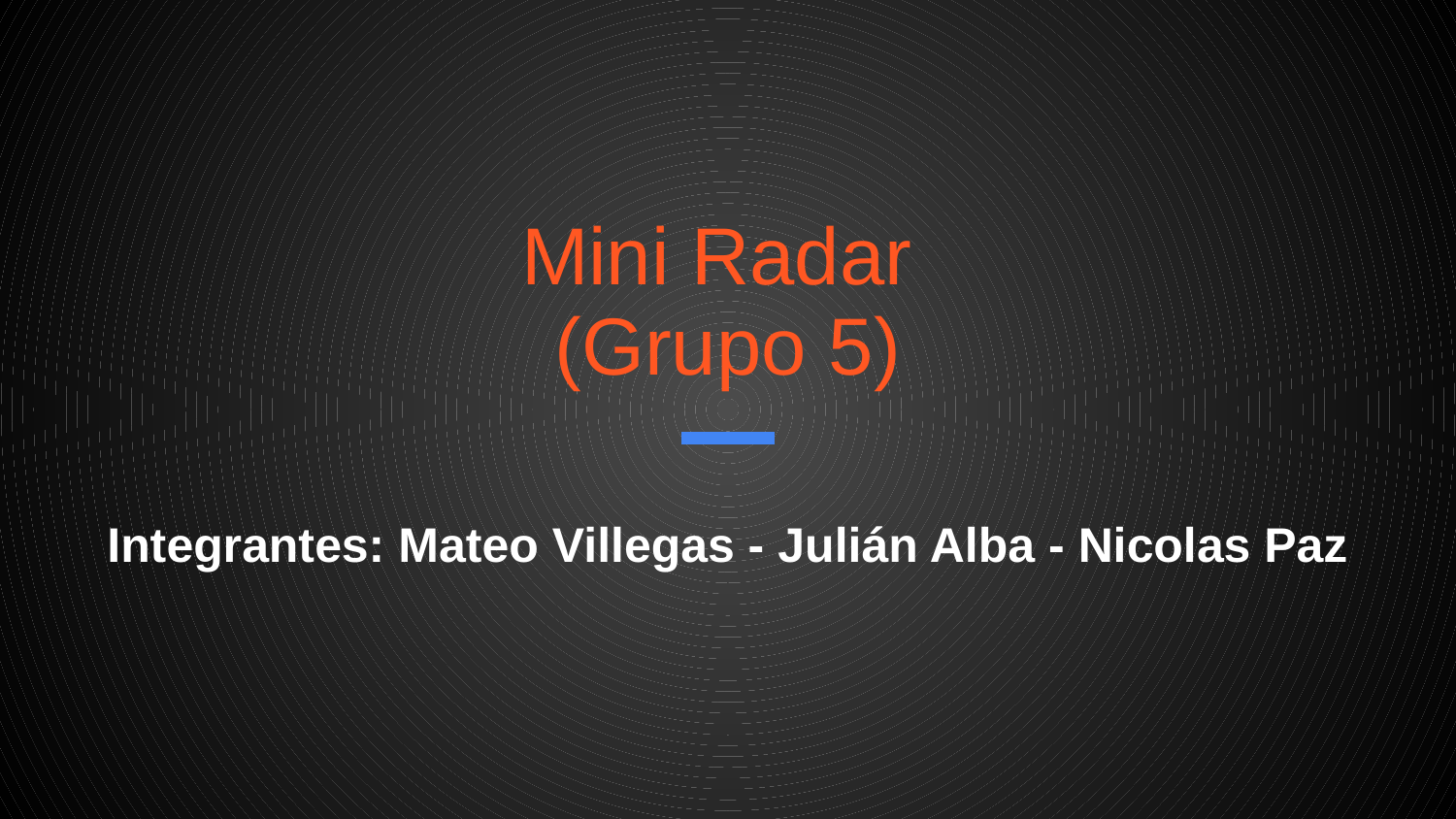

# Mini Radar
(Grupo 5)
Integrantes: Mateo Villegas - Julián Alba - Nicolas Paz